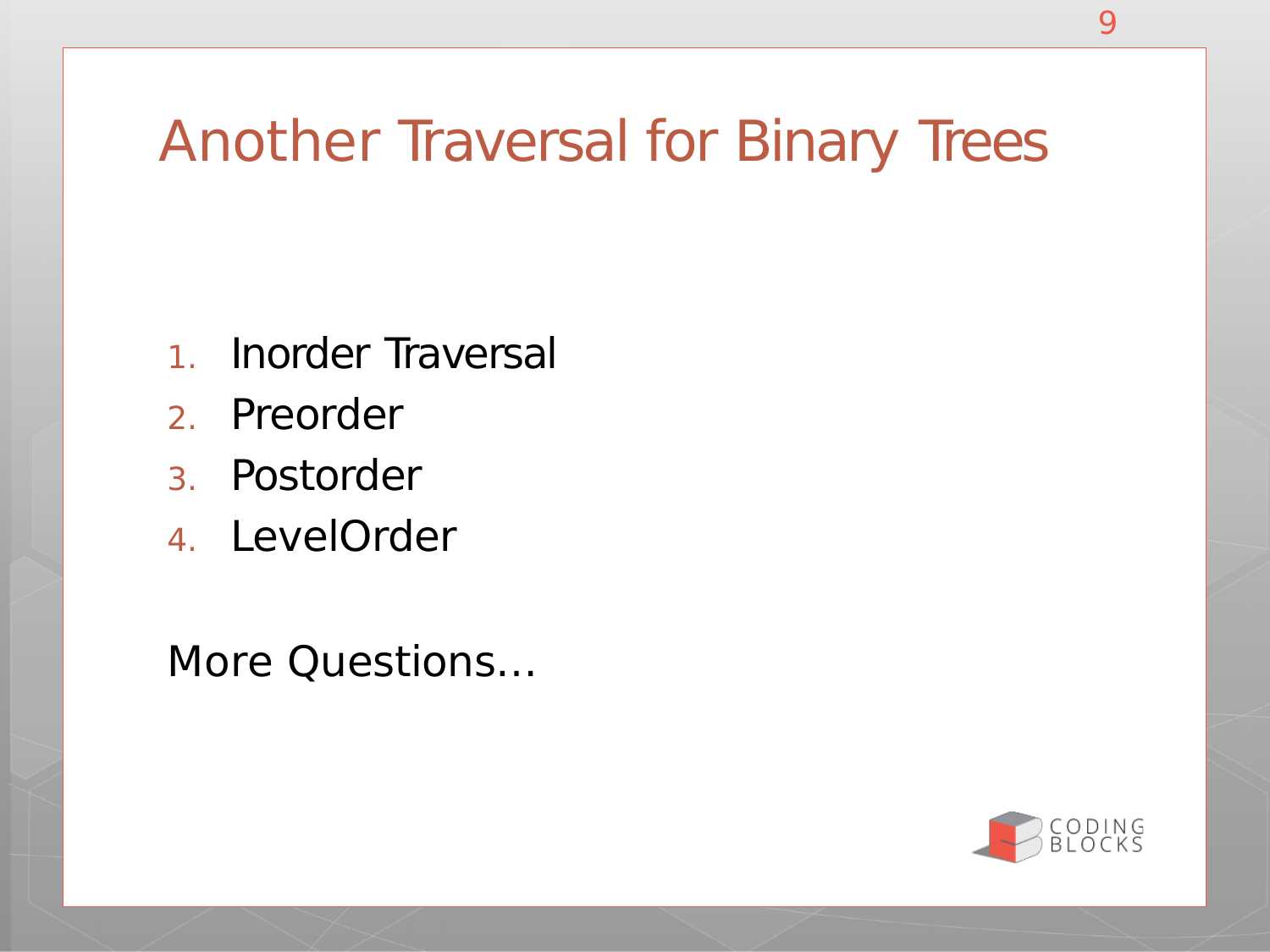

9

# Another Traversal for Binary Trees
Inorder Traversal
Preorder
Postorder
LevelOrder

More Questions…